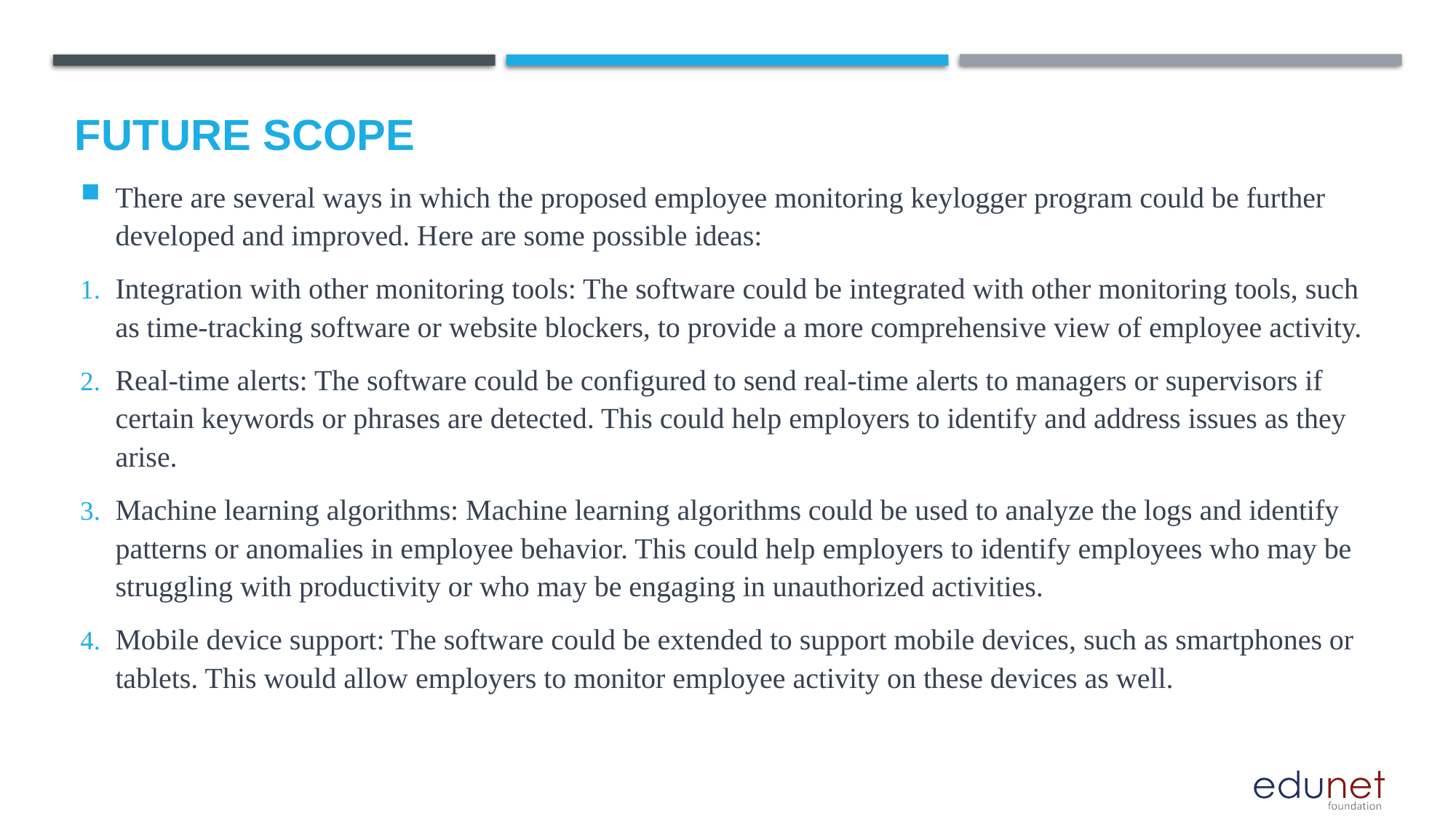

Future scope
There are several ways in which the proposed employee monitoring keylogger program could be further developed and improved. Here are some possible ideas:
Integration with other monitoring tools: The software could be integrated with other monitoring tools, such as time-tracking software or website blockers, to provide a more comprehensive view of employee activity.
Real-time alerts: The software could be configured to send real-time alerts to managers or supervisors if certain keywords or phrases are detected. This could help employers to identify and address issues as they arise.
Machine learning algorithms: Machine learning algorithms could be used to analyze the logs and identify patterns or anomalies in employee behavior. This could help employers to identify employees who may be struggling with productivity or who may be engaging in unauthorized activities.
Mobile device support: The software could be extended to support mobile devices, such as smartphones or tablets. This would allow employers to monitor employee activity on these devices as well.